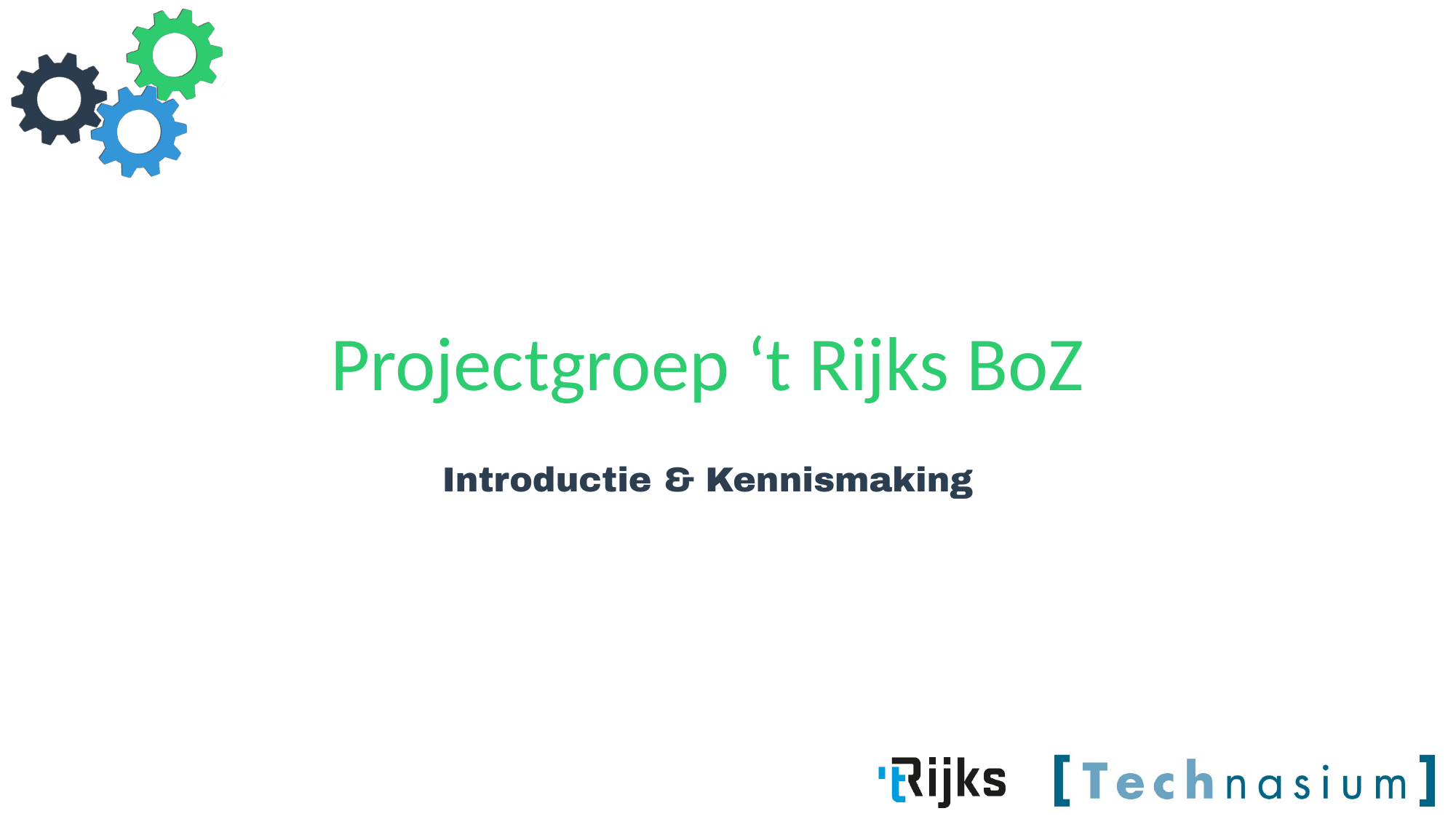

# Projectgroep ‘t Rijks BoZ
Introductie & Kennismaking